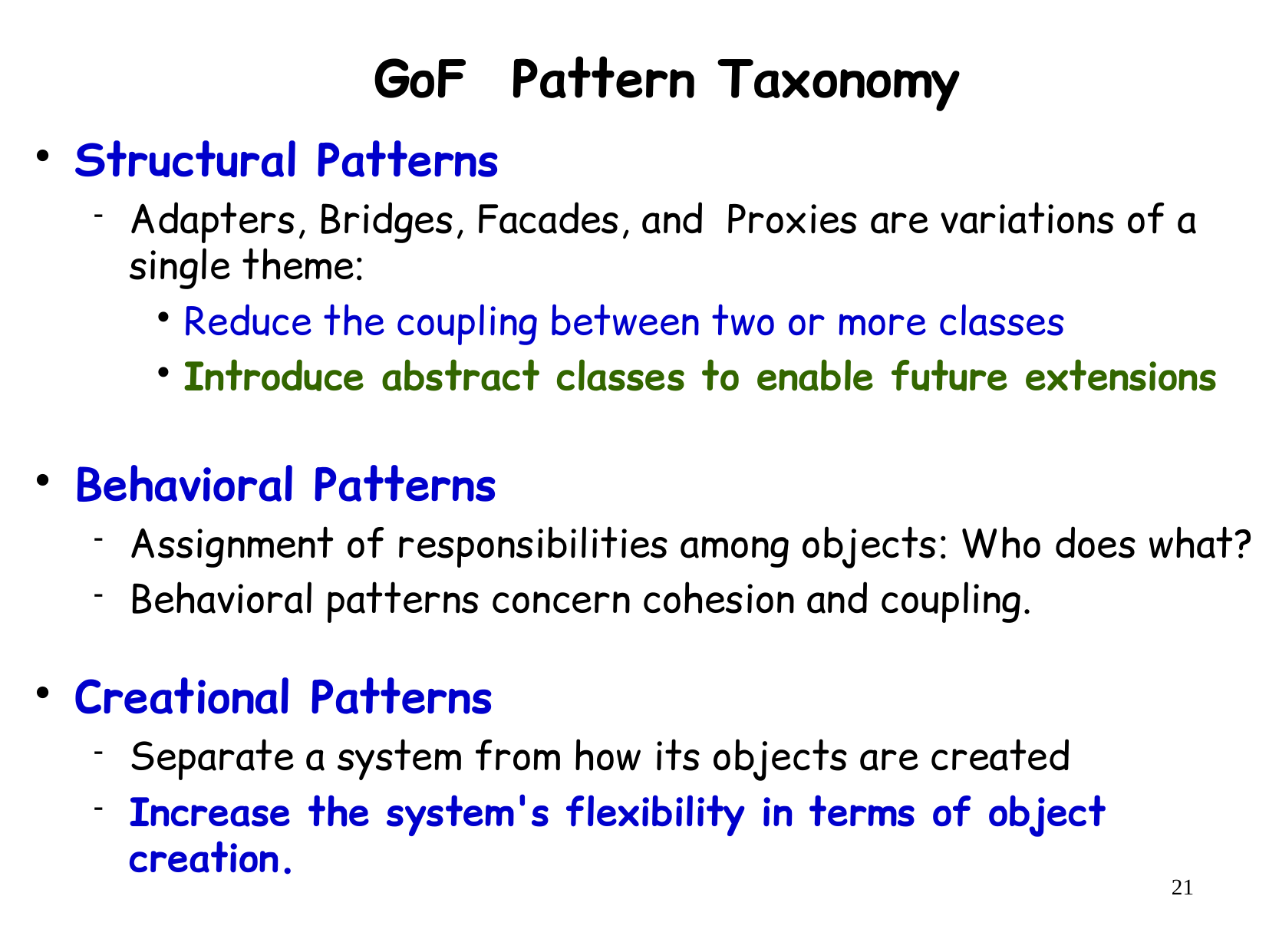

GoF  Pattern Taxonomy
Structural Patterns
Adapters, Bridges, Facades, and  Proxies are variations of a single theme:
Reduce the coupling between two or more classes
Introduce abstract classes to enable future extensions

Behavioral Patterns
Assignment of responsibilities among objects: Who does what?
Behavioral patterns concern cohesion and coupling.
Creational Patterns
Separate a system from how its objects are created
Increase the system's flexibility in terms of object creation.